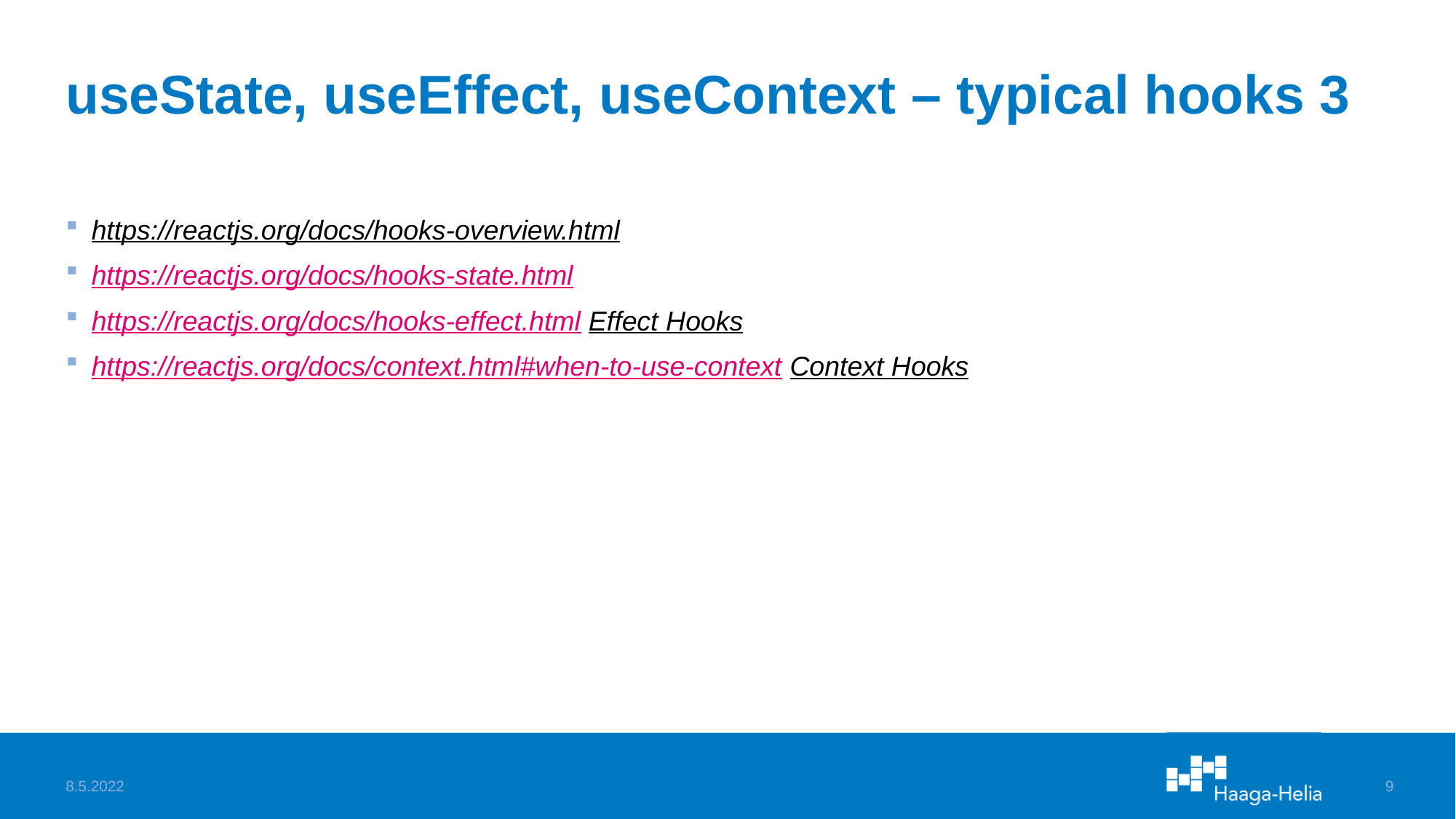

# useState, useEffect, useContext – typical hooks 3
https://reactjs.org/docs/hooks-overview.html
https://reactjs.org/docs/hooks-state.html
https://reactjs.org/docs/hooks-effect.html Effect Hooks
https://reactjs.org/docs/context.html#when-to-use-context Context Hooks

8.5.2022

9